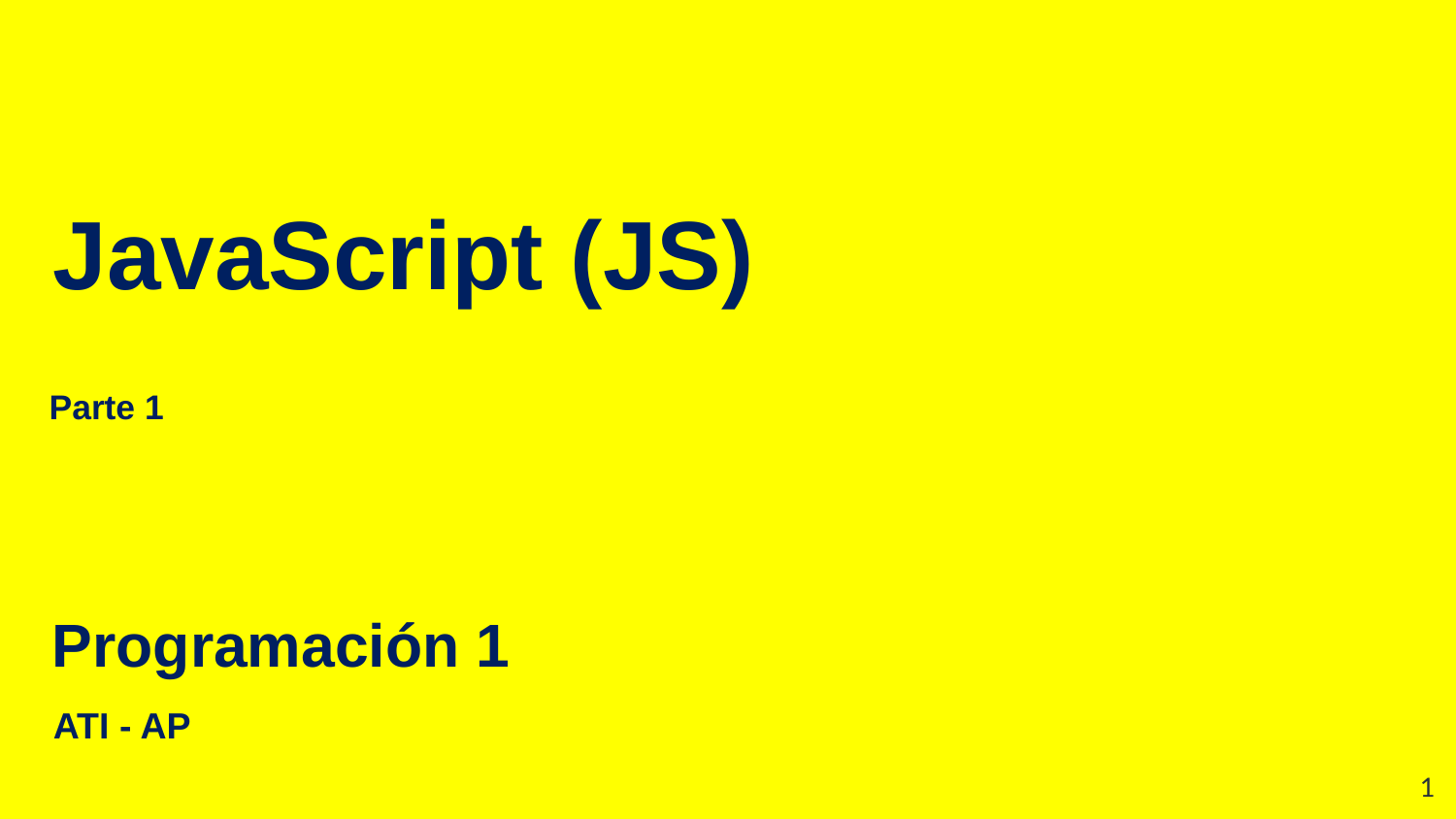

JavaScript (JS)
Parte 1
# Programación 1
ATI - AP
1